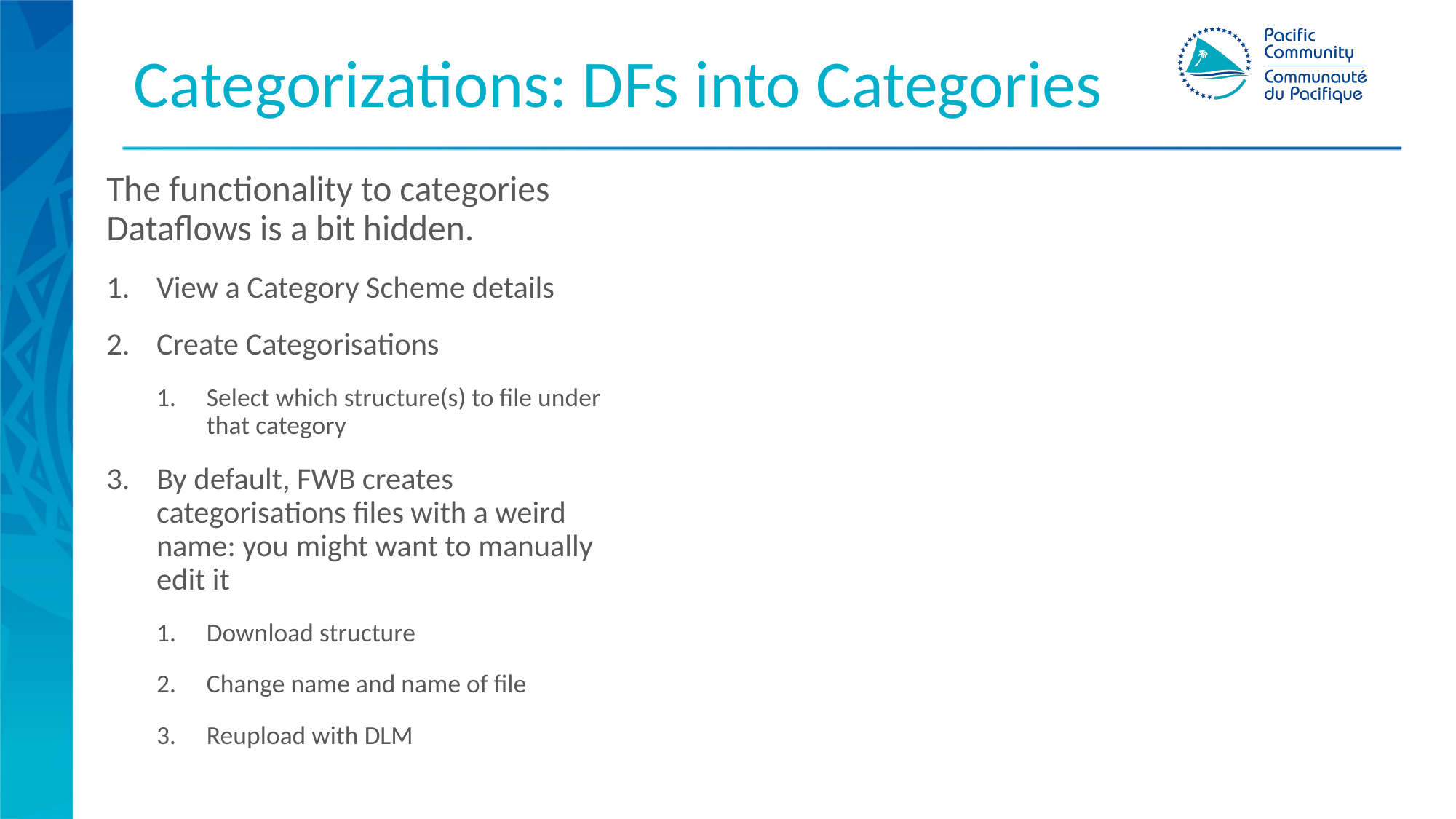

# Categorizations: DFs into Categories
The functionality to categories Dataflows is a bit hidden.
View a Category Scheme details
Create Categorisations
Select which structure(s) to file under that category
By default, FWB creates categorisations files with a weird name: you might want to manually edit it
Download structure
Change name and name of file
Reupload with DLM